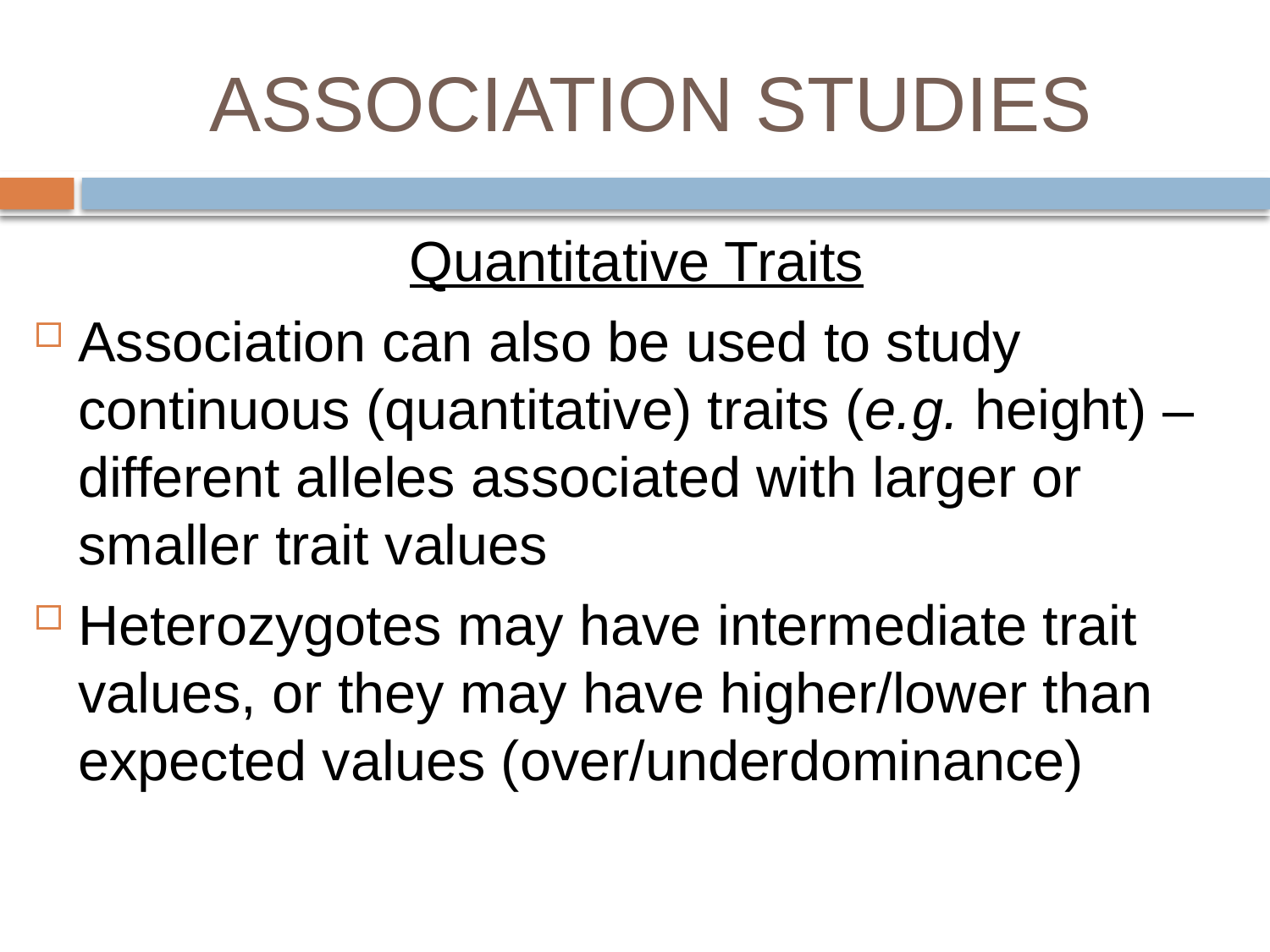

# ASSOCIATION STUDIES
Quantitative Traits
Association can also be used to study continuous (quantitative) traits (e.g. height) – different alleles associated with larger or smaller trait values
Heterozygotes may have intermediate trait values, or they may have higher/lower than expected values (over/underdominance)